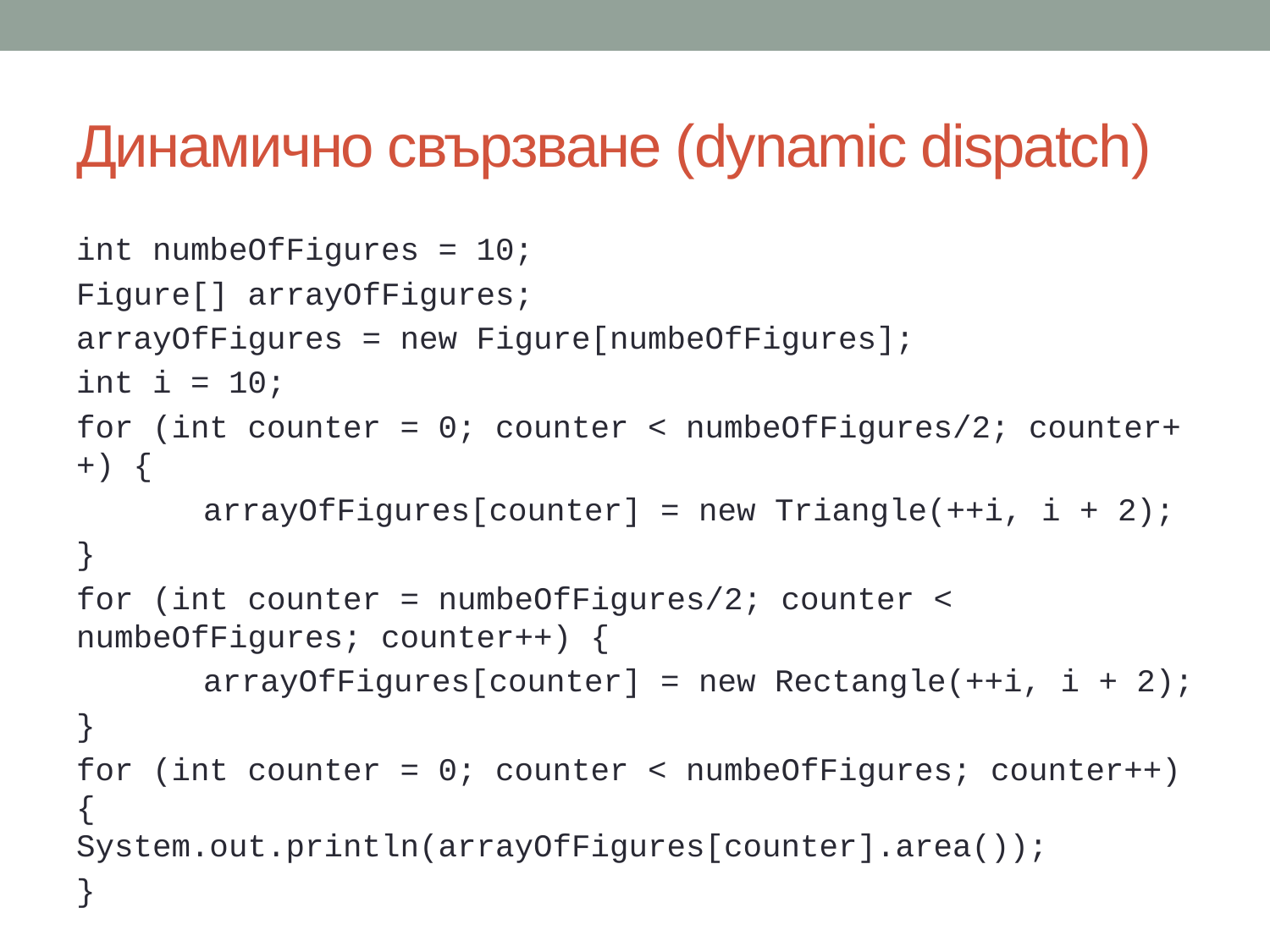

# Динамично свързване (dynamic dispatch)
int numbeOfFigures = 10;
Figure[] arrayOfFigures;
arrayOfFigures = new Figure[numbeOfFigures];
int i = 10;
for (int counter = 0; counter < numbeOfFigures/2; counter++) {
	arrayOfFigures[counter] = new Triangle(++i, i + 2);
}
for (int counter = numbeOfFigures/2; counter < numbeOfFigures; counter++) {
	arrayOfFigures[counter] = new Rectangle(++i, i + 2);
}
for (int counter = 0; counter < numbeOfFigures; counter++) {               	System.out.println(arrayOfFigures[counter].area());
}